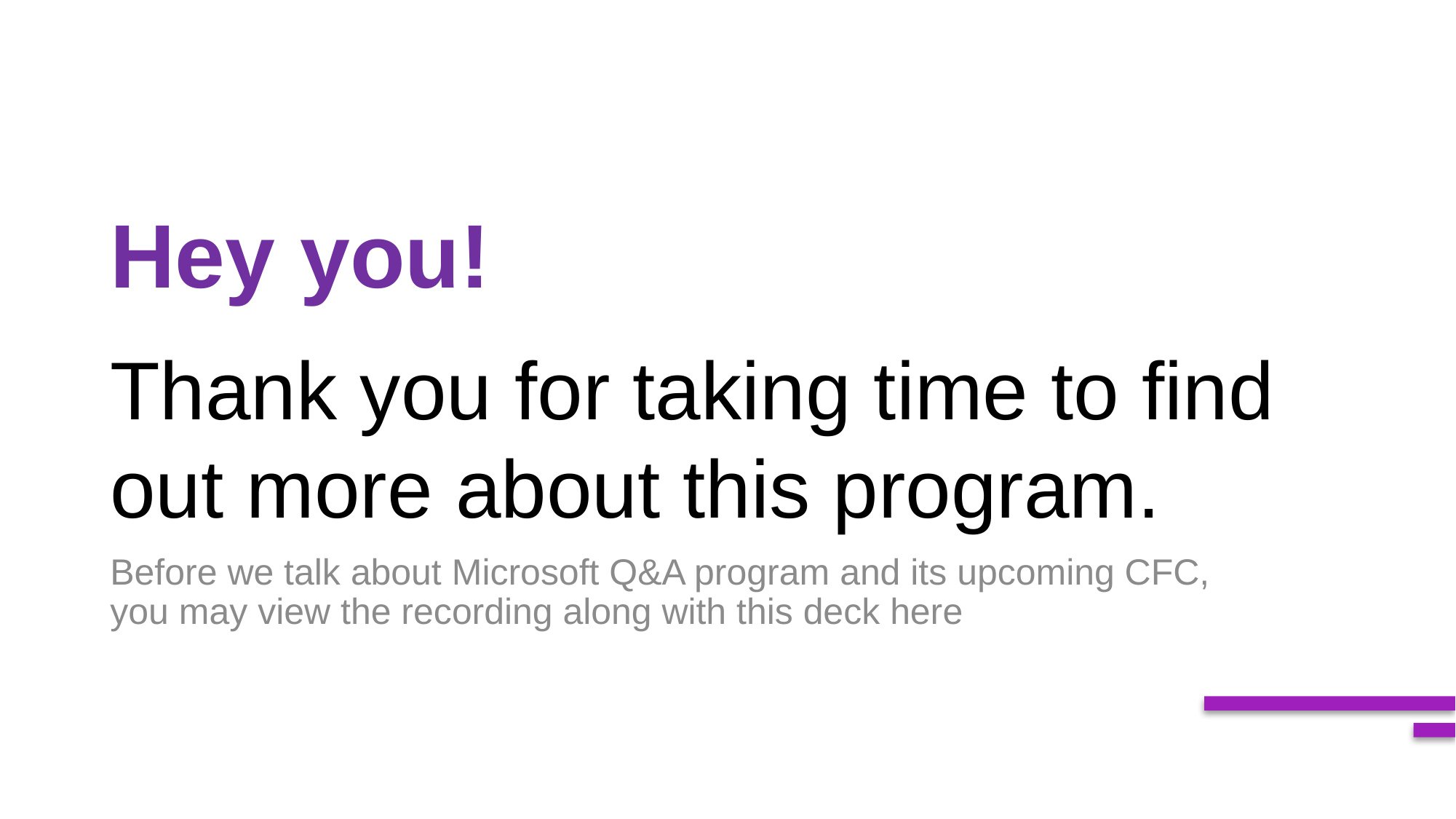

# Hey you!
Thank you for taking time to find out more about this program.
Before we talk about Microsoft Q&A program and its upcoming CFC, you may view the recording along with this deck here